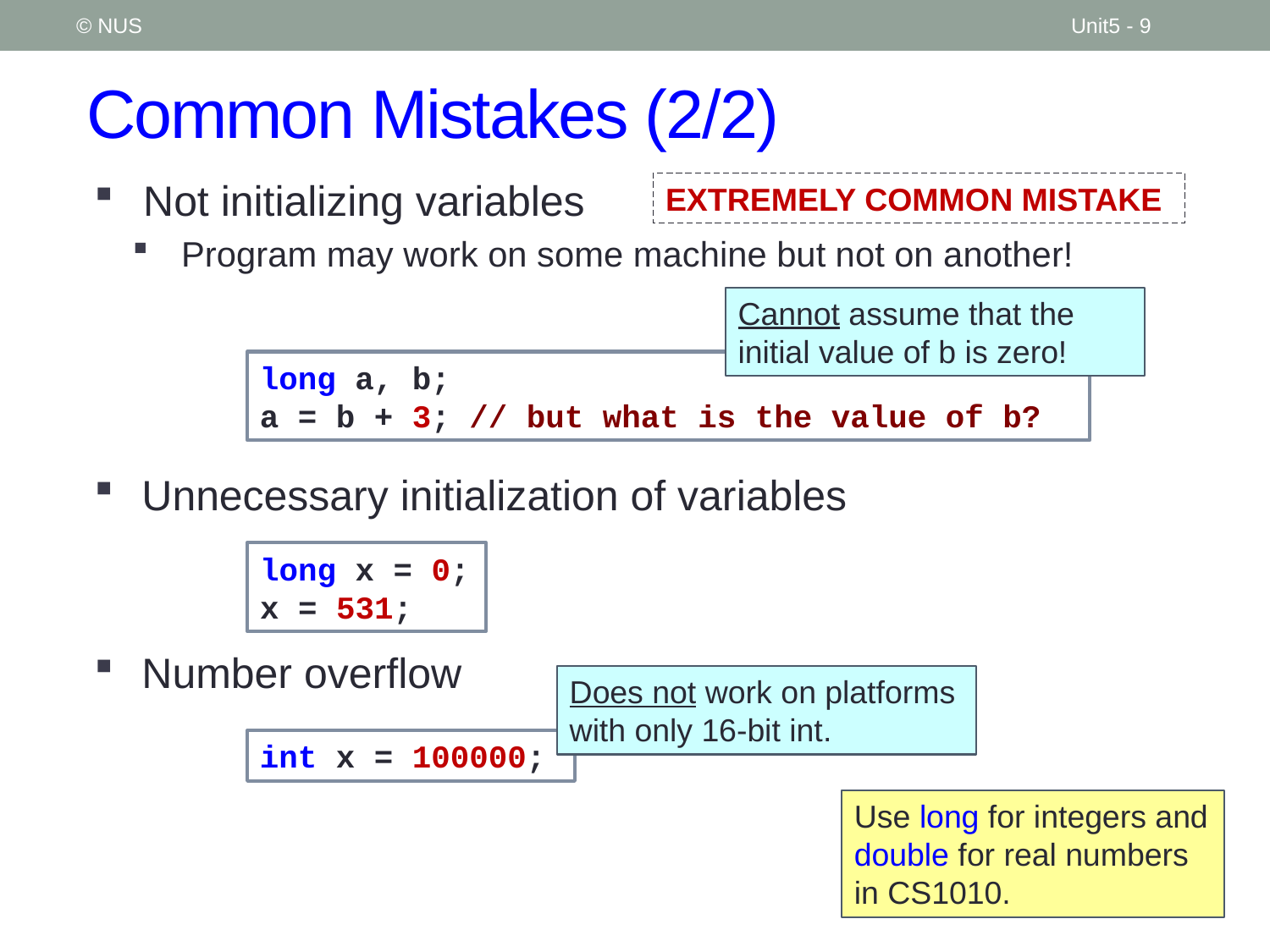

© NUS
Unit5 - 9
# Common Mistakes (2/2)
Not initializing variables
Program may work on some machine but not on another!
EXTREMELY COMMON MISTAKE
Cannot assume that the initial value of b is zero!
long a, b;
a = b + 3; // but what is the value of b?
Unnecessary initialization of variables

Number overflow

long x = 0;
x = 531;
Does not work on platforms with only 16-bit int.
int x = 100000;
Use long for integers and double for real numbers
in CS1010.